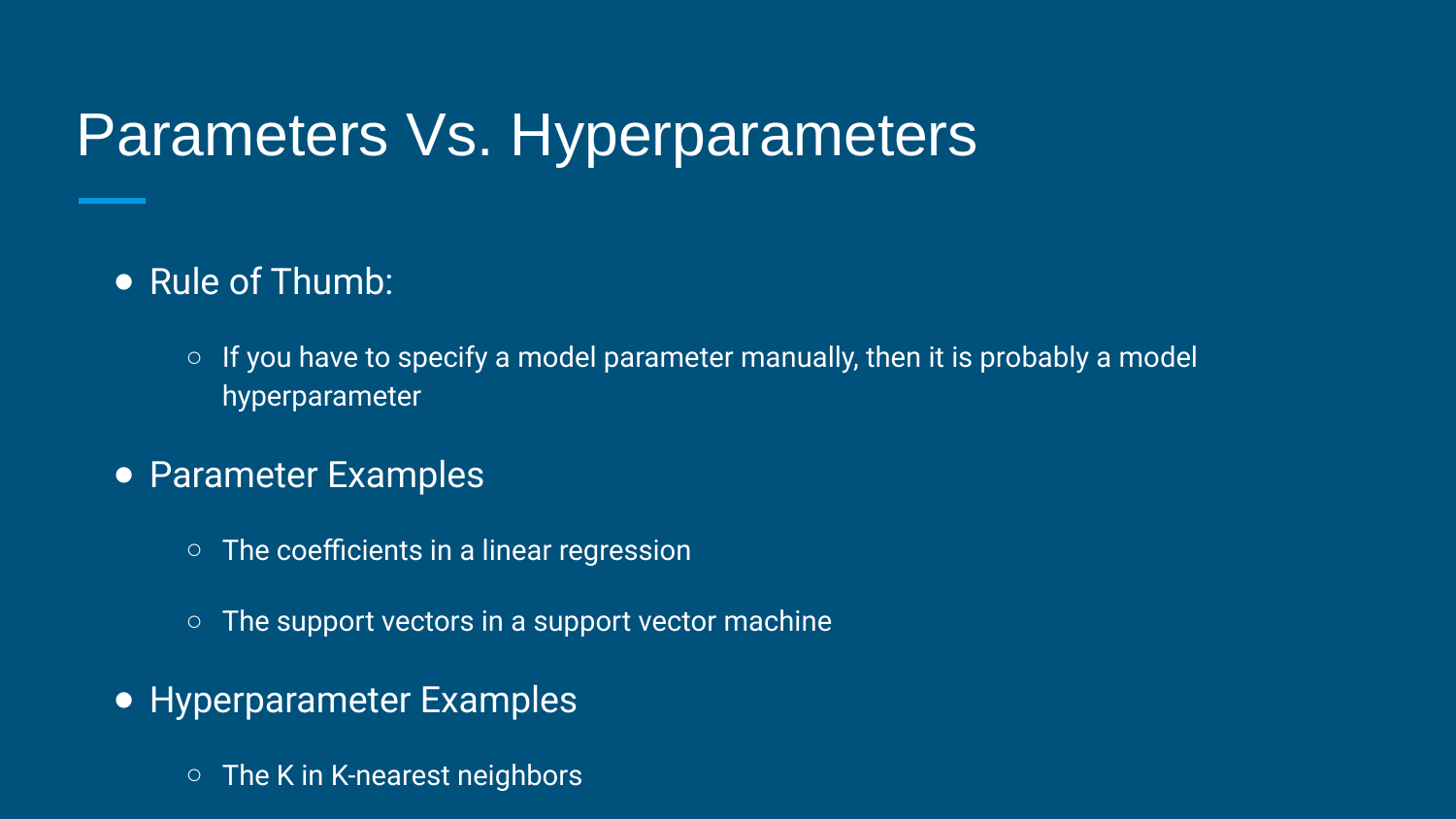

# Parameters Vs. Hyperparameters
Rule of Thumb:
If you have to specify a model parameter manually, then it is probably a model hyperparameter
Parameter Examples
The coefficients in a linear regression
The support vectors in a support vector machine
Hyperparameter Examples
The K in K-nearest neighbors
The C and gamma for support vector machines